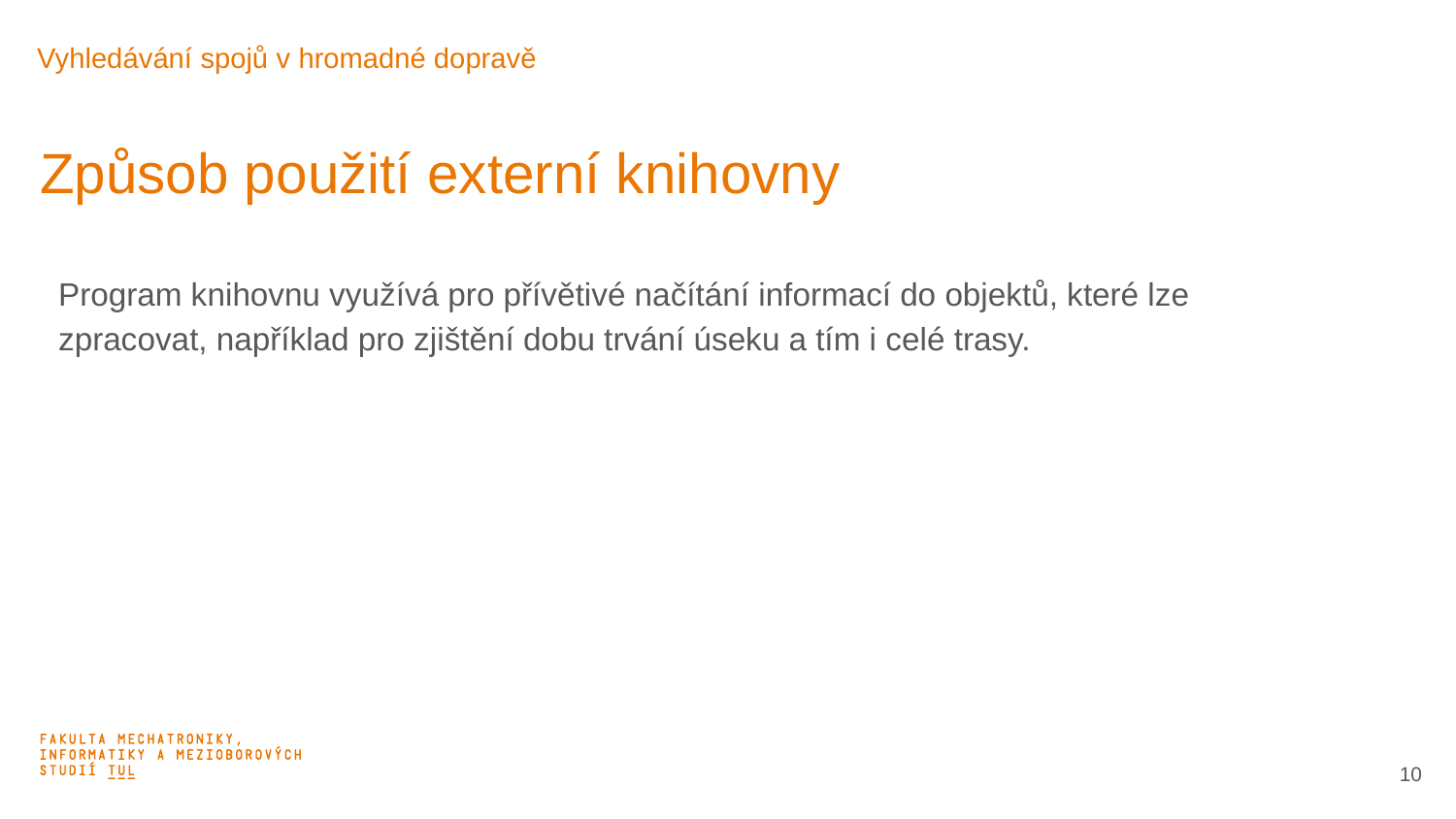

Vyhledávání spojů v hromadné dopravě
Způsob použití externí knihovny
# Program knihovnu využívá pro přívětivé načítání informací do objektů, které lze zpracovat, například pro zjištění dobu trvání úseku a tím i celé trasy.

10